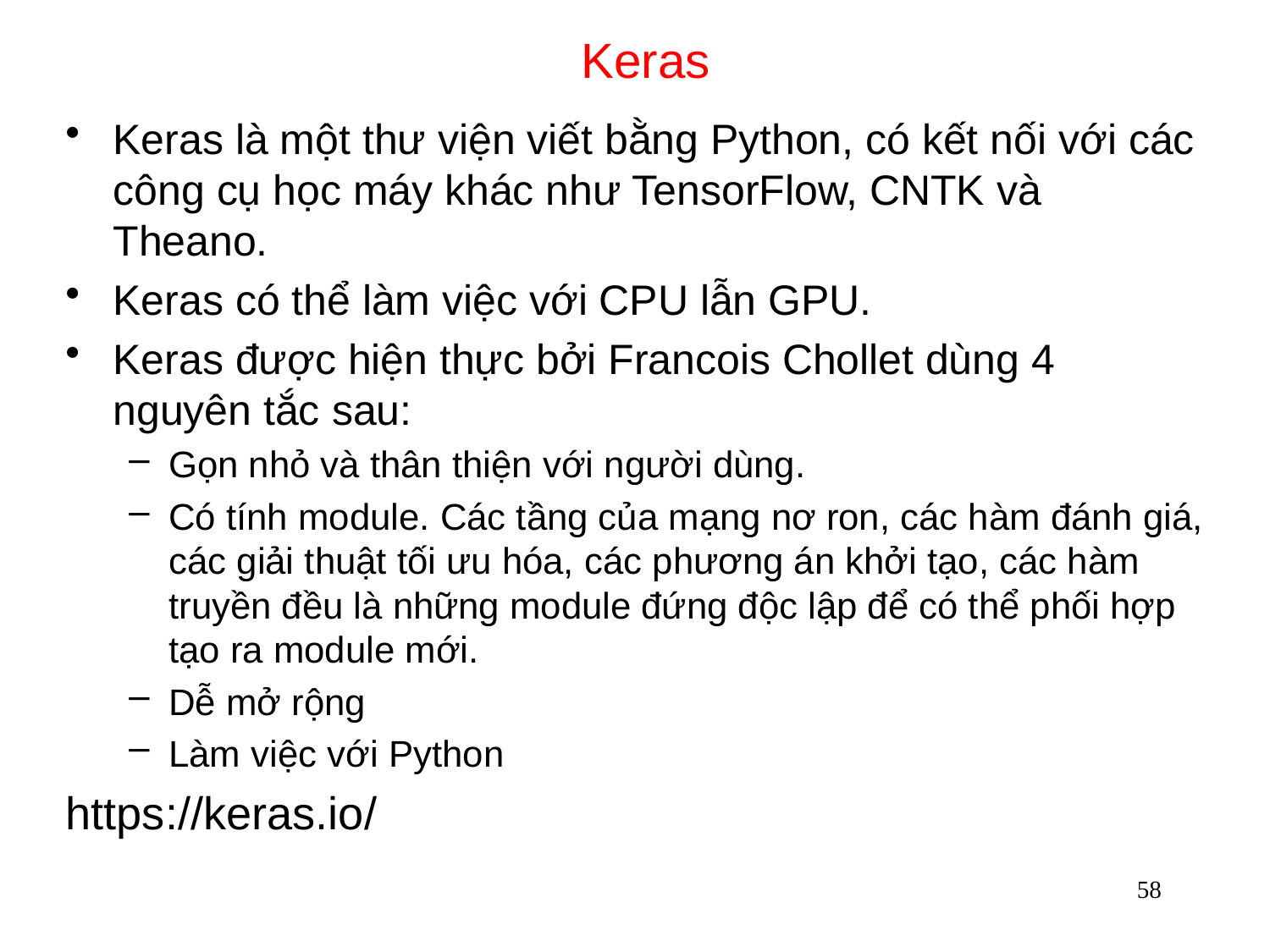

# Keras
Keras là một thư viện viết bằng Python, có kết nối với các công cụ học máy khác như TensorFlow, CNTK và Theano.
Keras có thể làm việc với CPU lẫn GPU.
Keras được hiện thực bởi Francois Chollet dùng 4 nguyên tắc sau:
Gọn nhỏ và thân thiện với người dùng.
Có tính module. Các tầng của mạng nơ ron, các hàm đánh giá, các giải thuật tối ưu hóa, các phương án khởi tạo, các hàm truyền đều là những module đứng độc lập để có thể phối hợp tạo ra module mới.
Dễ mở rộng
Làm việc với Python
https://keras.io/

58